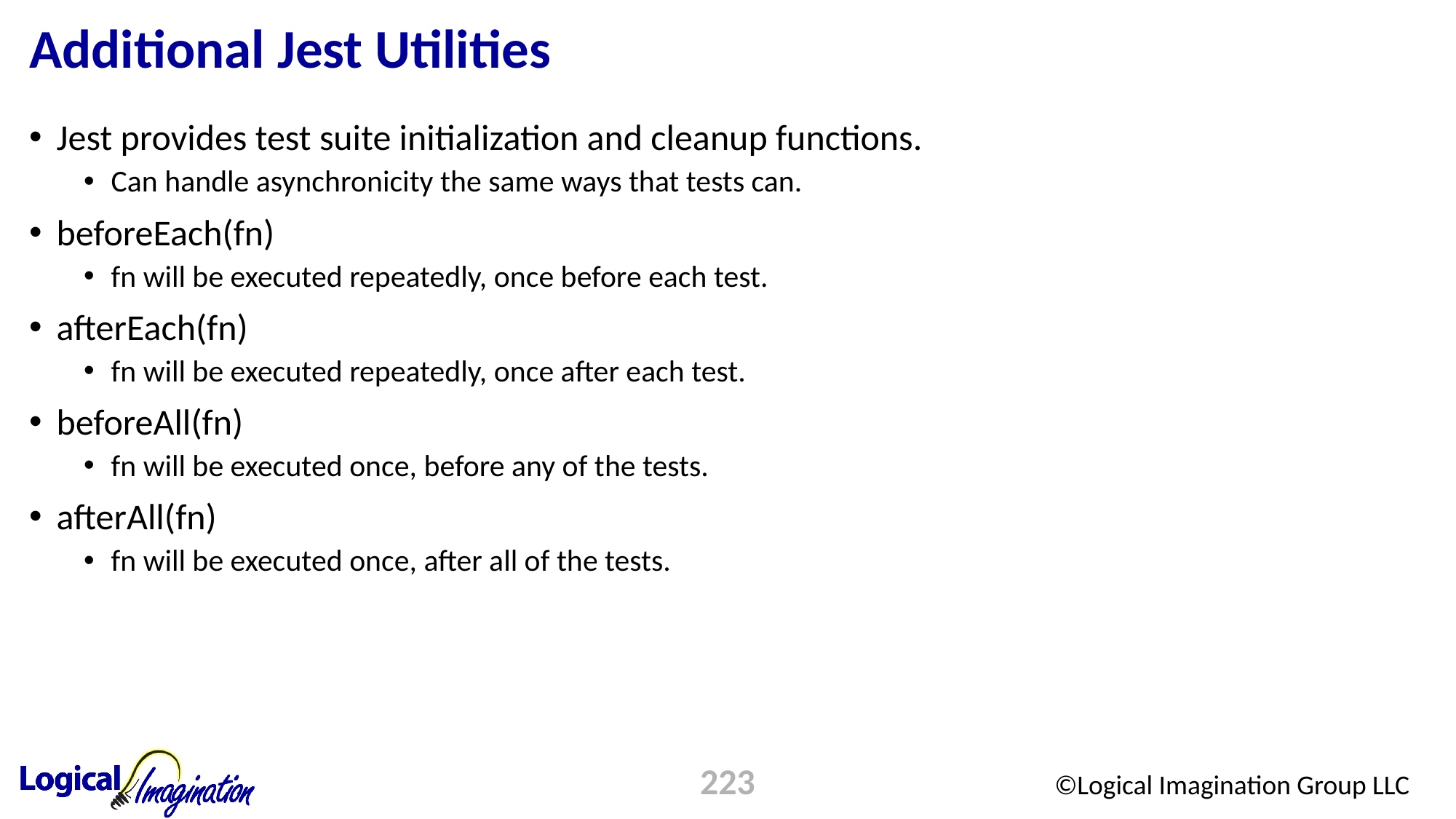

# Additional Jest Utilities
Jest provides test suite initialization and cleanup functions.
Can handle asynchronicity the same ways that tests can.
beforeEach(fn)
fn will be executed repeatedly, once before each test.
afterEach(fn)
fn will be executed repeatedly, once after each test.
beforeAll(fn)
fn will be executed once, before any of the tests.
afterAll(fn)
fn will be executed once, after all of the tests.

223